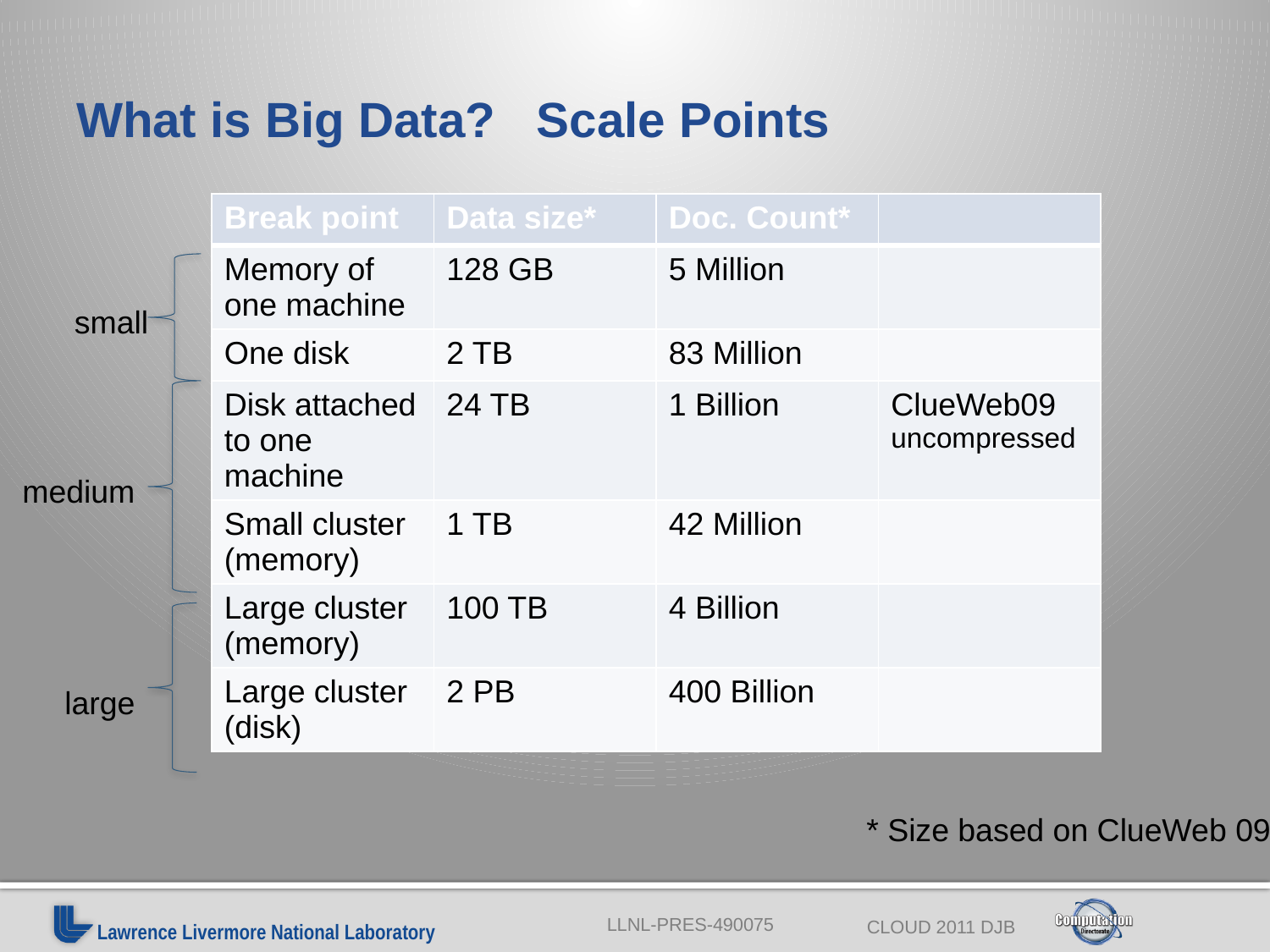

# What is Big Data?   Scale Points
| Break point | Data size\* | Doc. Count\* |  |
| --- | --- | --- | --- |
| Memory of one machine | 128 GB | 5 Million |  |
| One disk | 2 TB | 83 Million |  |
| Disk attached to one machine | 24 TB | 1 Billion | ClueWeb09 uncompressed |
| Small cluster (memory) | 1 TB | 42 Million |  |
| Large cluster (memory) | 100 TB | 4 Billion |  |
| Large cluster (disk) | 2 PB | 400 Billion |  |

small

medium

large
* Size based on ClueWeb 09